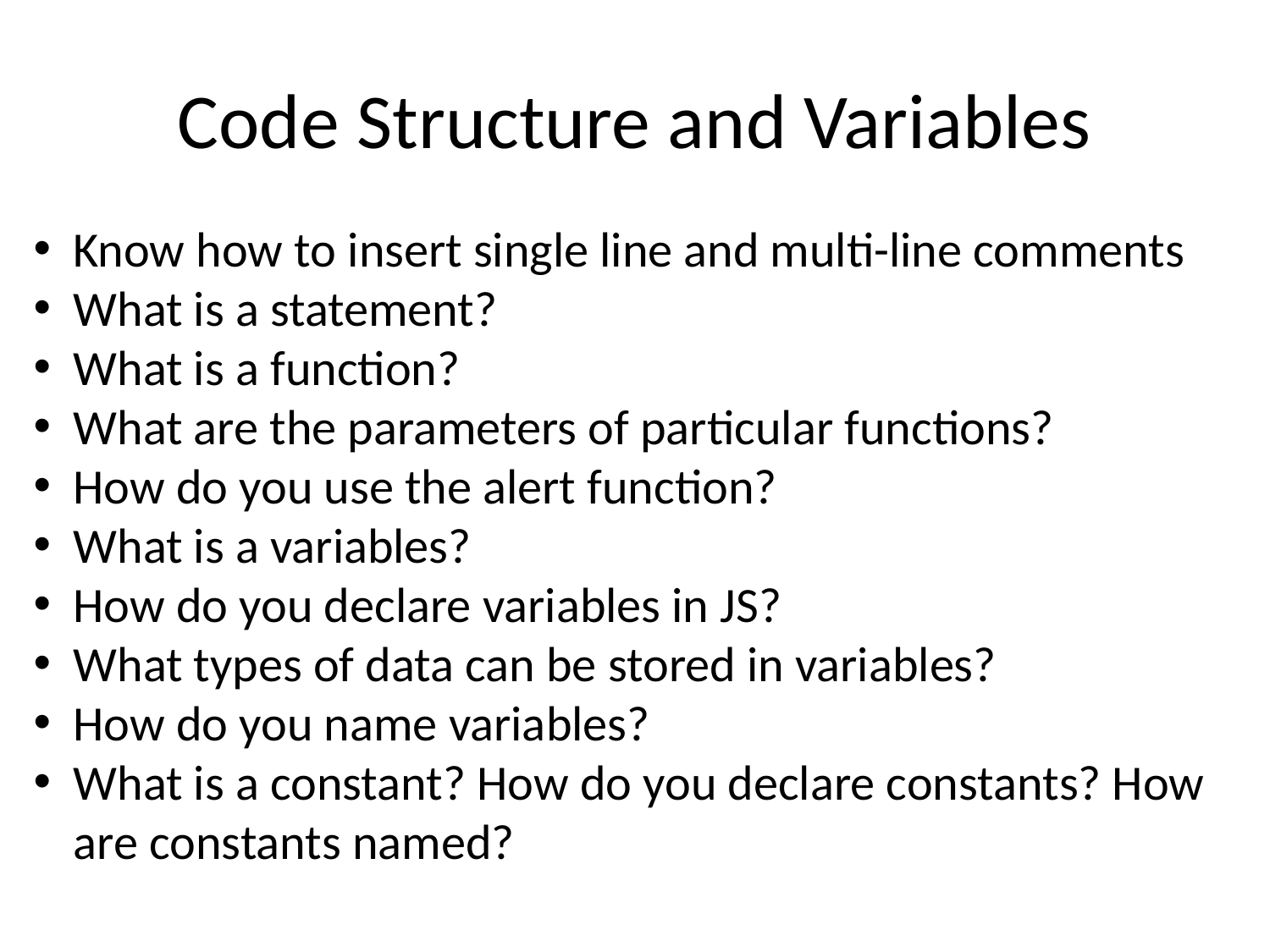

# Code Structure and Variables
Know how to insert single line and multi-line comments
What is a statement?
What is a function?
What are the parameters of particular functions?
How do you use the alert function?
What is a variables?
How do you declare variables in JS?
What types of data can be stored in variables?
How do you name variables?
What is a constant? How do you declare constants? How are constants named?